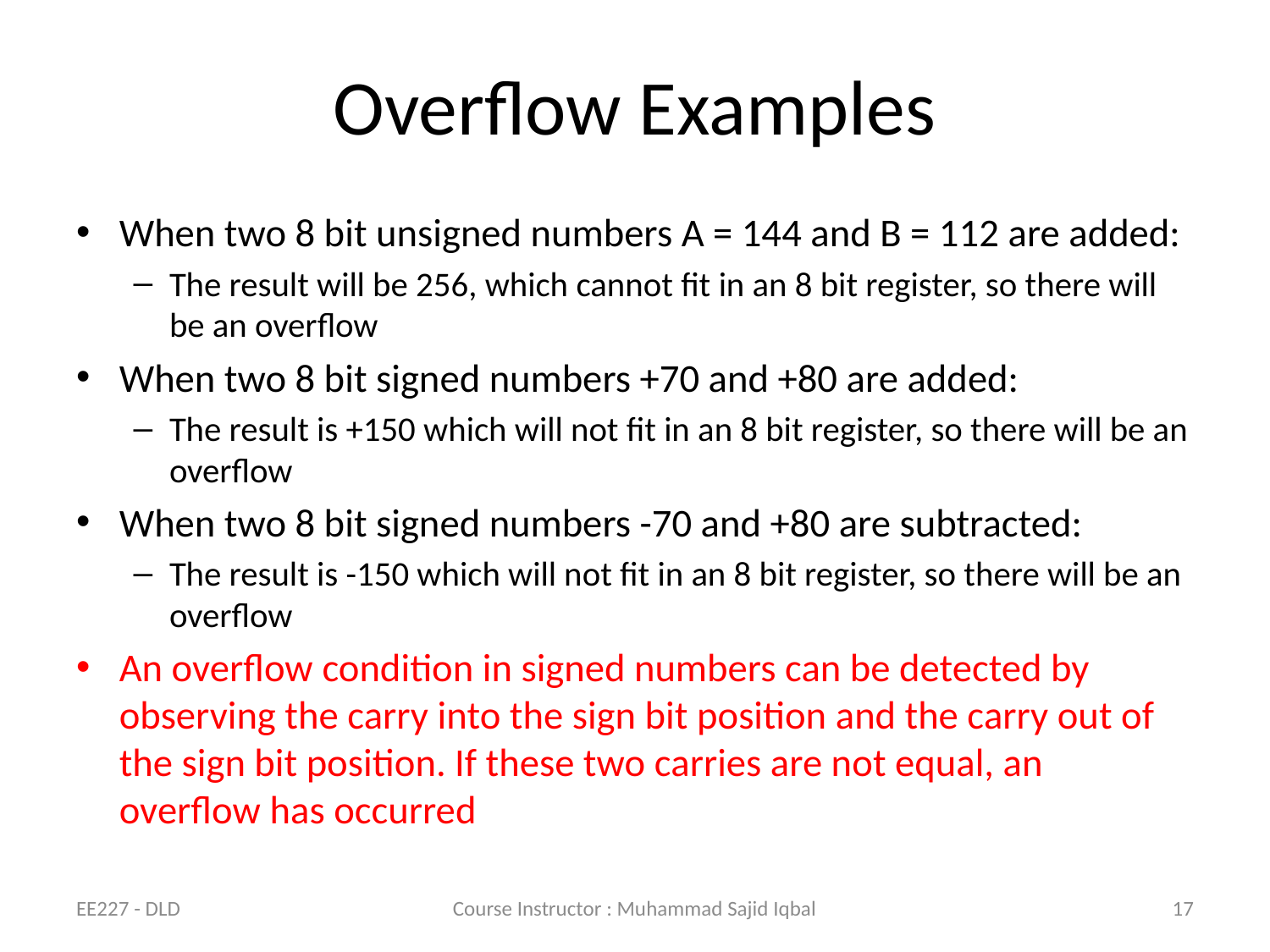

# Overflow Examples
When two 8 bit unsigned numbers A = 144 and B = 112 are added:
The result will be 256, which cannot fit in an 8 bit register, so there will be an overflow
When two 8 bit signed numbers +70 and +80 are added:
The result is +150 which will not fit in an 8 bit register, so there will be an overflow
When two 8 bit signed numbers -70 and +80 are subtracted:
The result is -150 which will not fit in an 8 bit register, so there will be an overflow
An overflow condition in signed numbers can be detected by observing the carry into the sign bit position and the carry out of the sign bit position. If these two carries are not equal, an overflow has occurred
EE227 - DLD
Course Instructor : Muhammad Sajid Iqbal
17